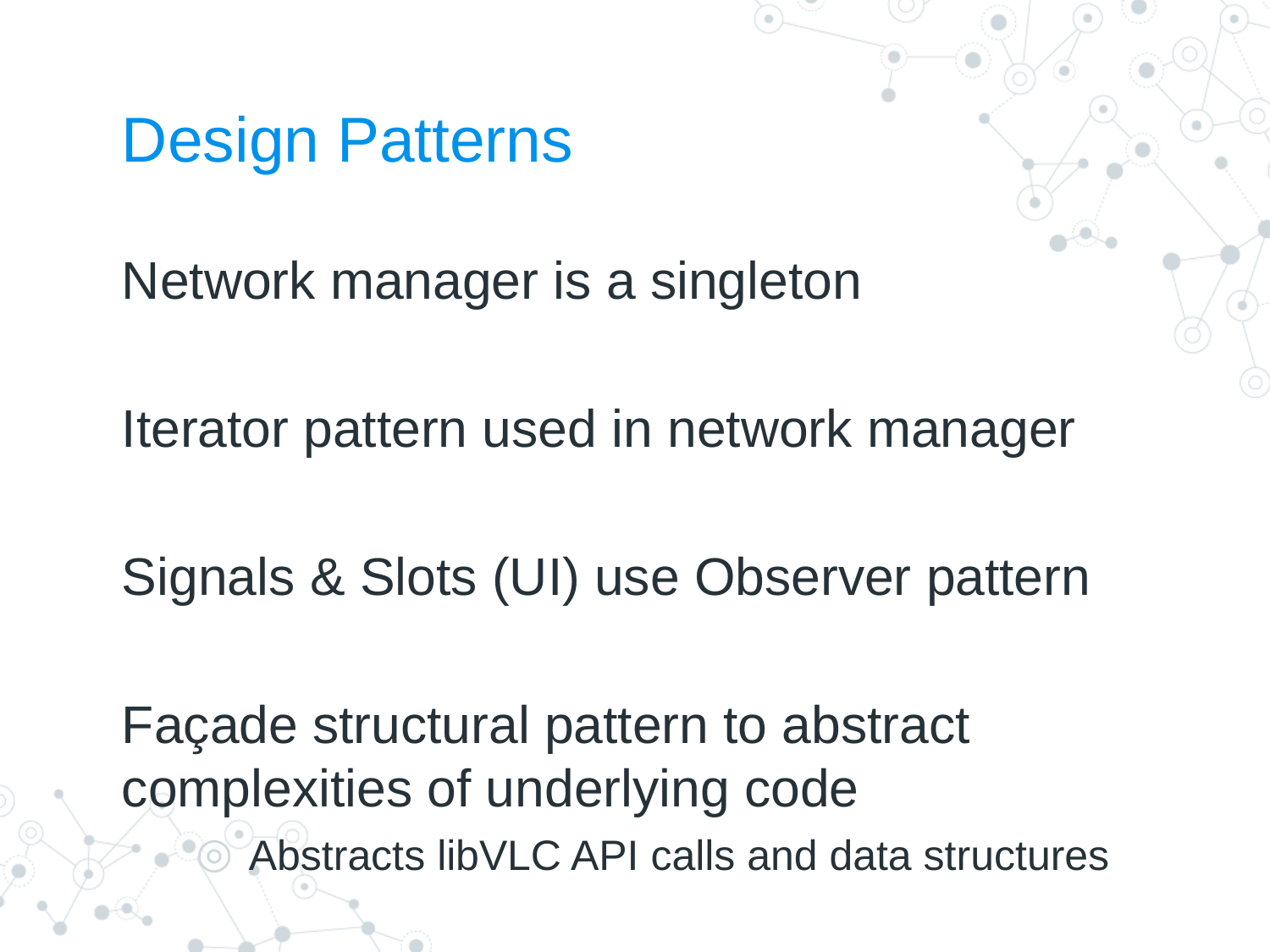

# Design Patterns
Network manager is a singleton

Iterator pattern used in network manager

Signals & Slots (UI) use Observer pattern

Façade structural pattern to abstract complexities of underlying code
Abstracts libVLC API calls and data structures